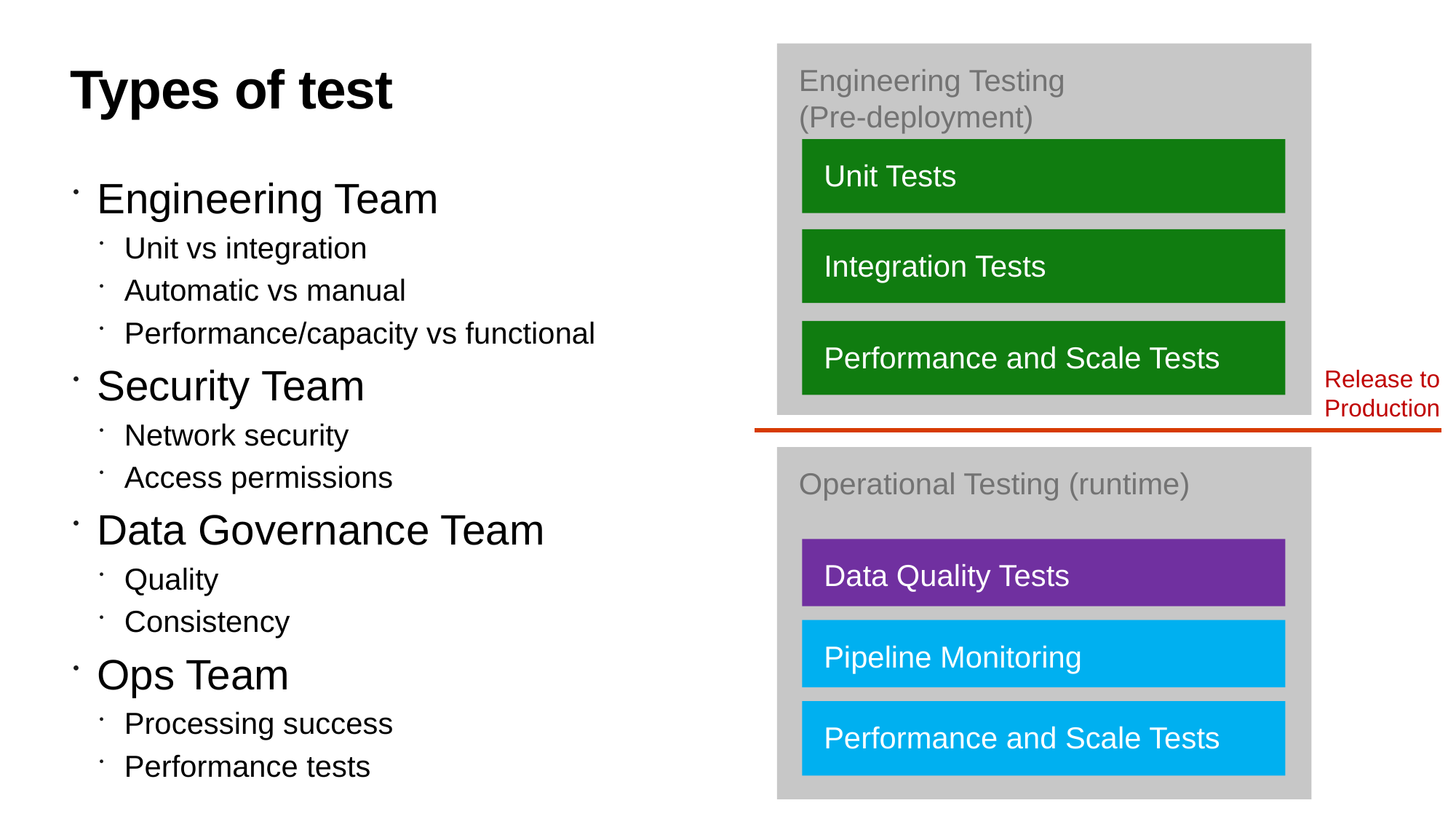

Engineering Testing
(Pre-deployment)
# Types of test
Unit Tests
Engineering Team
Unit vs integration
Automatic vs manual
Performance/capacity vs functional
Security Team
Network security
Access permissions
Data Governance Team
Quality
Consistency
Ops Team
Processing success
Performance tests
Integration Tests
Performance and Scale Tests
Release to Production
Operational Testing (runtime)
Data Quality Tests
Pipeline Monitoring
Performance and Scale Tests